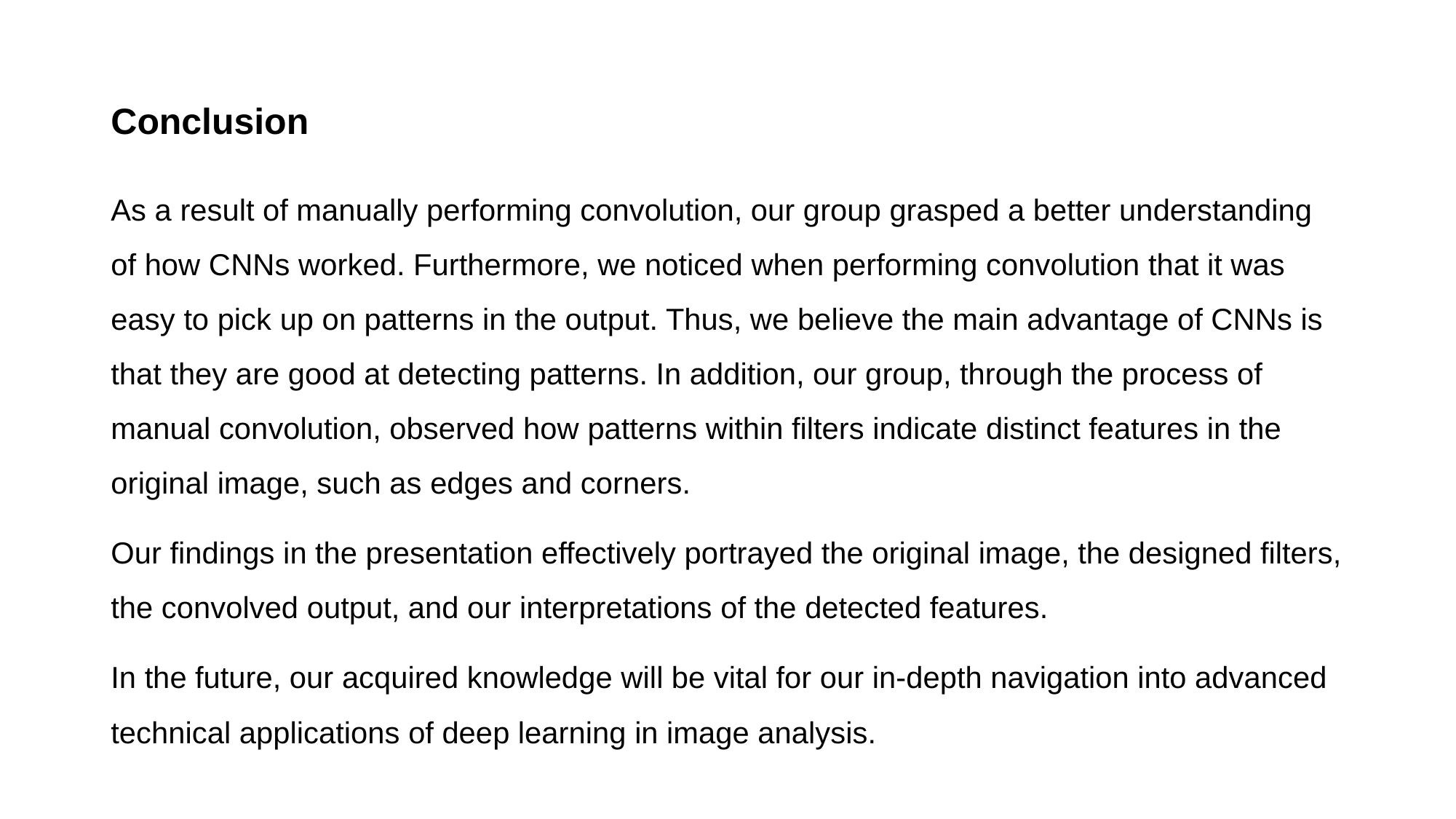

# Conclusion
As a result of manually performing convolution, our group grasped a better understanding of how CNNs worked. Furthermore, we noticed when performing convolution that it was easy to pick up on patterns in the output. Thus, we believe the main advantage of CNNs is that they are good at detecting patterns. In addition, our group, through the process of manual convolution, observed how patterns within filters indicate distinct features in the original image, such as edges and corners.
Our findings in the presentation effectively portrayed the original image, the designed filters, the convolved output, and our interpretations of the detected features.
In the future, our acquired knowledge will be vital for our in-depth navigation into advanced technical applications of deep learning in image analysis.